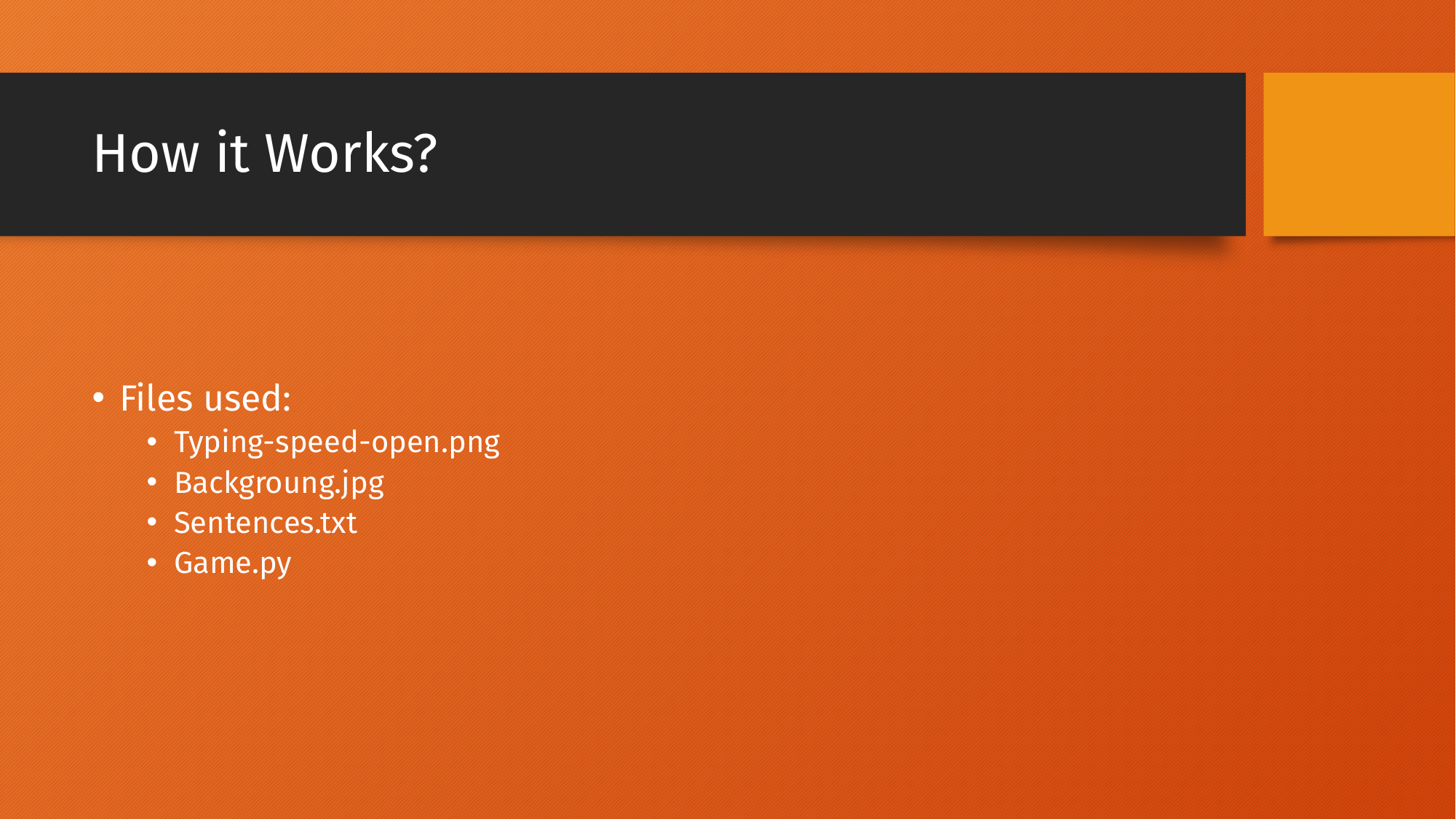

# How it Works?
Files used:
Typing-speed-open.png
Backgroung.jpg
Sentences.txt
Game.py